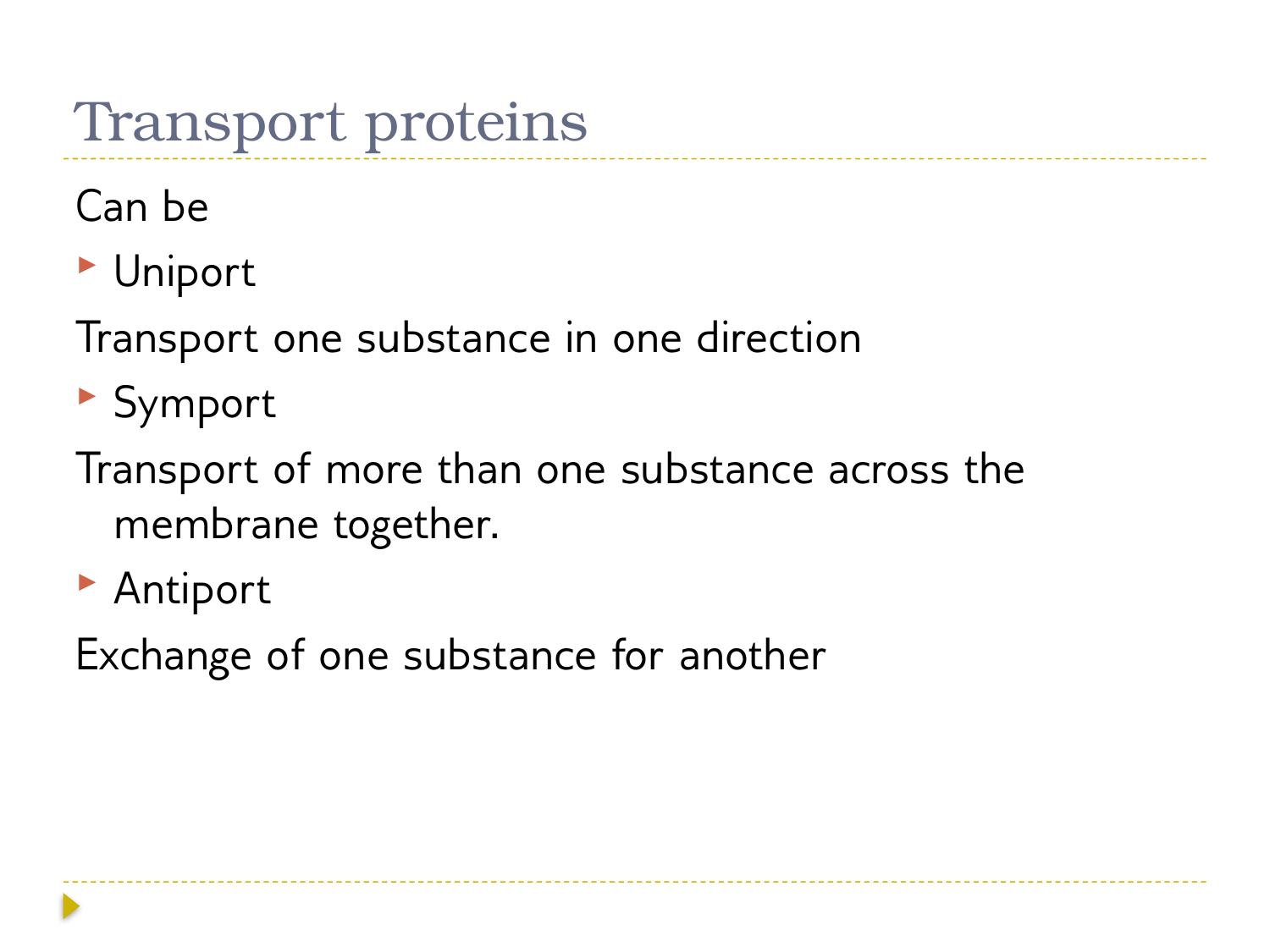

# Transport proteins
Can be
Uniport
Transport one substance in one direction
Symport
Transport of more than one substance across the membrane together.
Antiport
Exchange of one substance for another